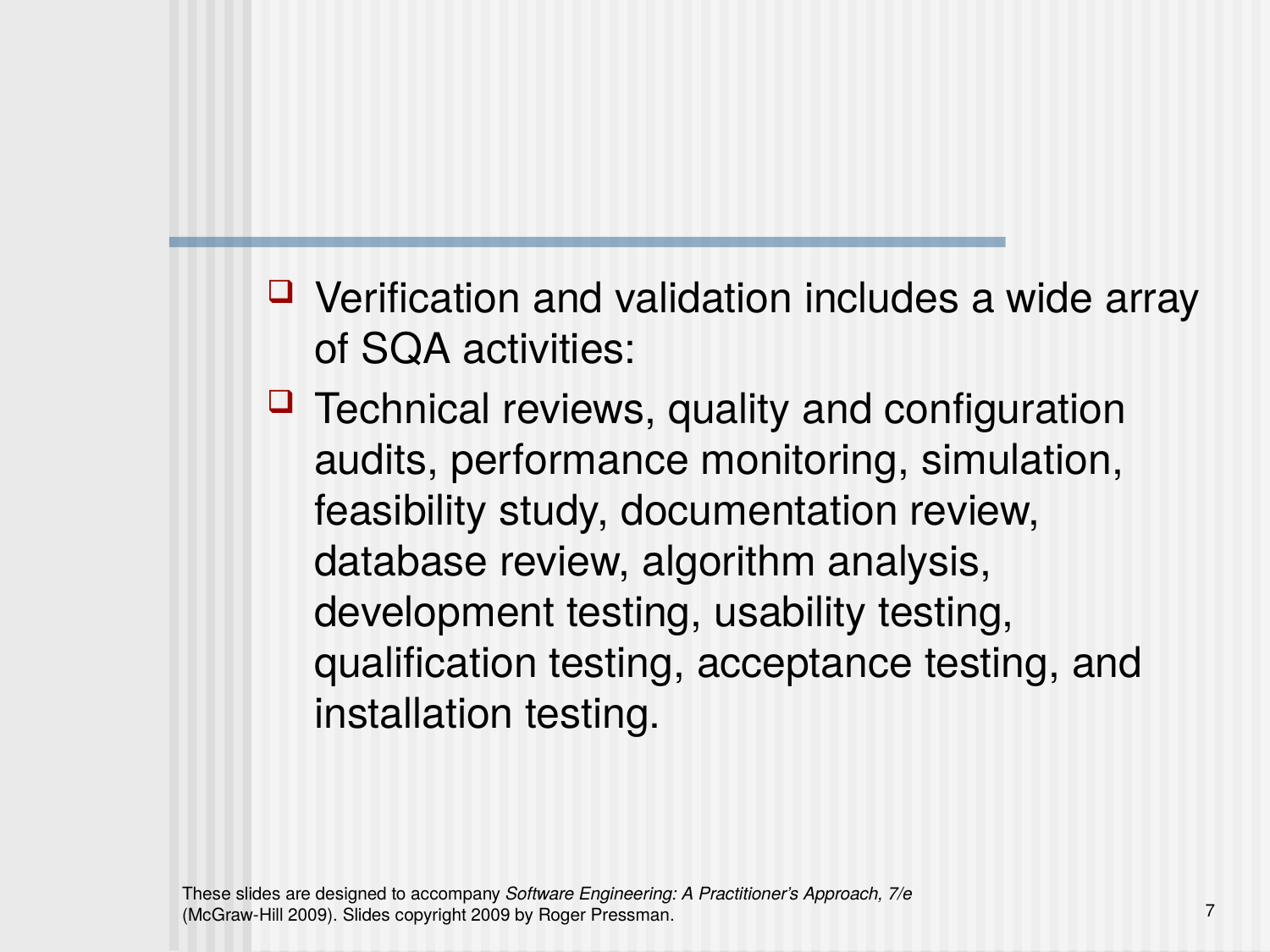

#
Verification and validation includes a wide array of SQA activities:
Technical reviews, quality and configuration audits, performance monitoring, simulation, feasibility study, documentation review, database review, algorithm analysis, development testing, usability testing, qualification testing, acceptance testing, and installation testing.
These slides are designed to accompany Software Engineering: A Practitioner’s Approach, 7/e (McGraw-Hill 2009). Slides copyright 2009 by Roger Pressman.
7